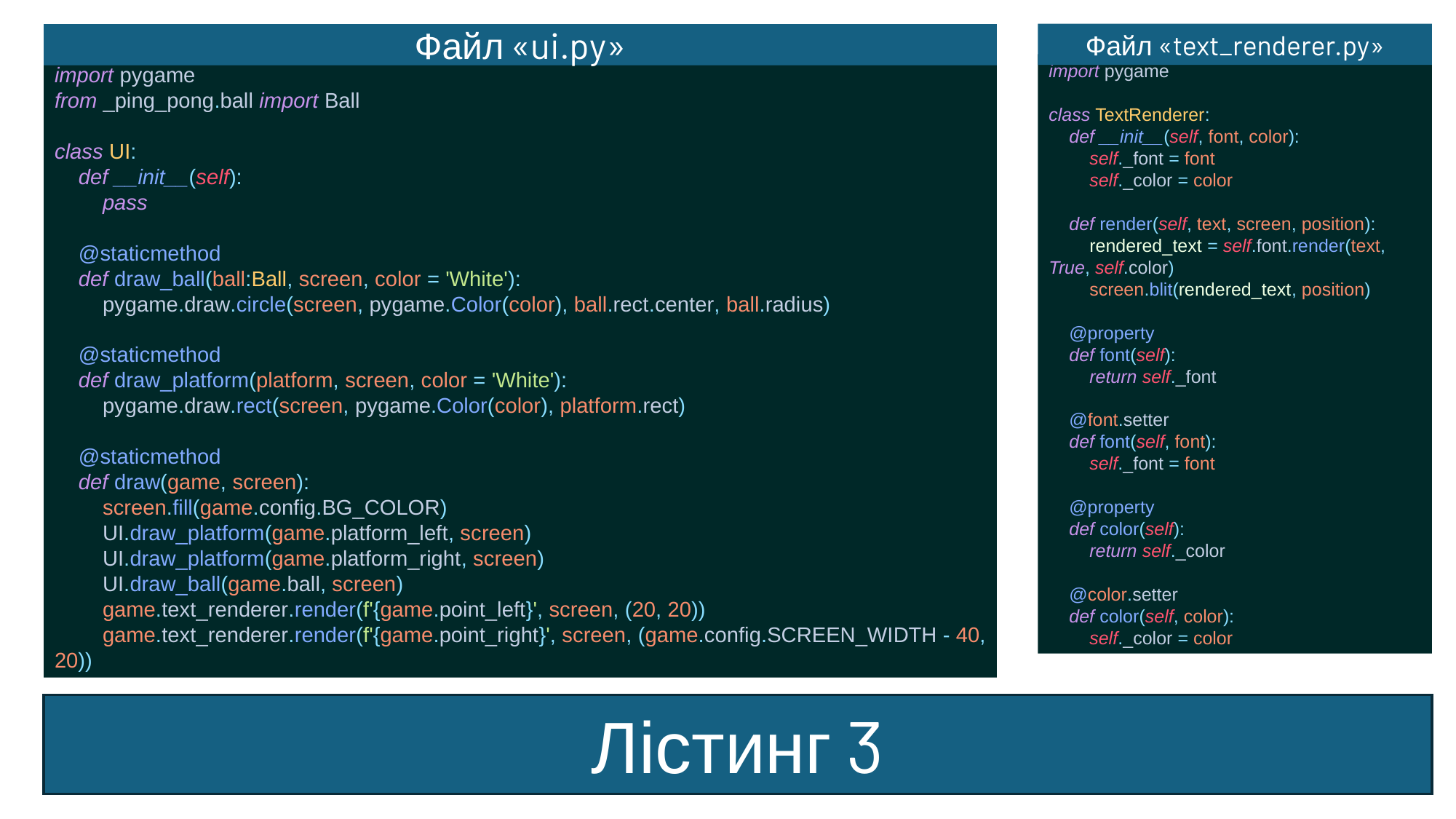

Файл «text_renderer.py»
Файл «ui.py»
import pygame
class TextRenderer:
    def __init__(self, font, color):
        self._font = font
        self._color = color
    def render(self, text, screen, position):
        rendered_text = self.font.render(text, True, self.color)
        screen.blit(rendered_text, position)
    @property
    def font(self):
        return self._font
    @font.setter
    def font(self, font):
        self._font = font
    @property
    def color(self):
        return self._color
    @color.setter
    def color(self, color):
        self._color = color
import pygame
from _ping_pong.ball import Ball
class UI:
    def __init__(self):
        pass
    @staticmethod
    def draw_ball(ball:Ball, screen, color = 'White'):
        pygame.draw.circle(screen, pygame.Color(color), ball.rect.center, ball.radius)
    @staticmethod
    def draw_platform(platform, screen, color = 'White'):
        pygame.draw.rect(screen, pygame.Color(color), platform.rect)
    @staticmethod
    def draw(game, screen):
        screen.fill(game.config.BG_COLOR)
        UI.draw_platform(game.platform_left, screen)
        UI.draw_platform(game.platform_right, screen)
        UI.draw_ball(game.ball, screen)
        game.text_renderer.render(f'{game.point_left}', screen, (20, 20))
        game.text_renderer.render(f'{game.point_right}', screen, (game.config.SCREEN_WIDTH - 40, 20))
Лістинг 3